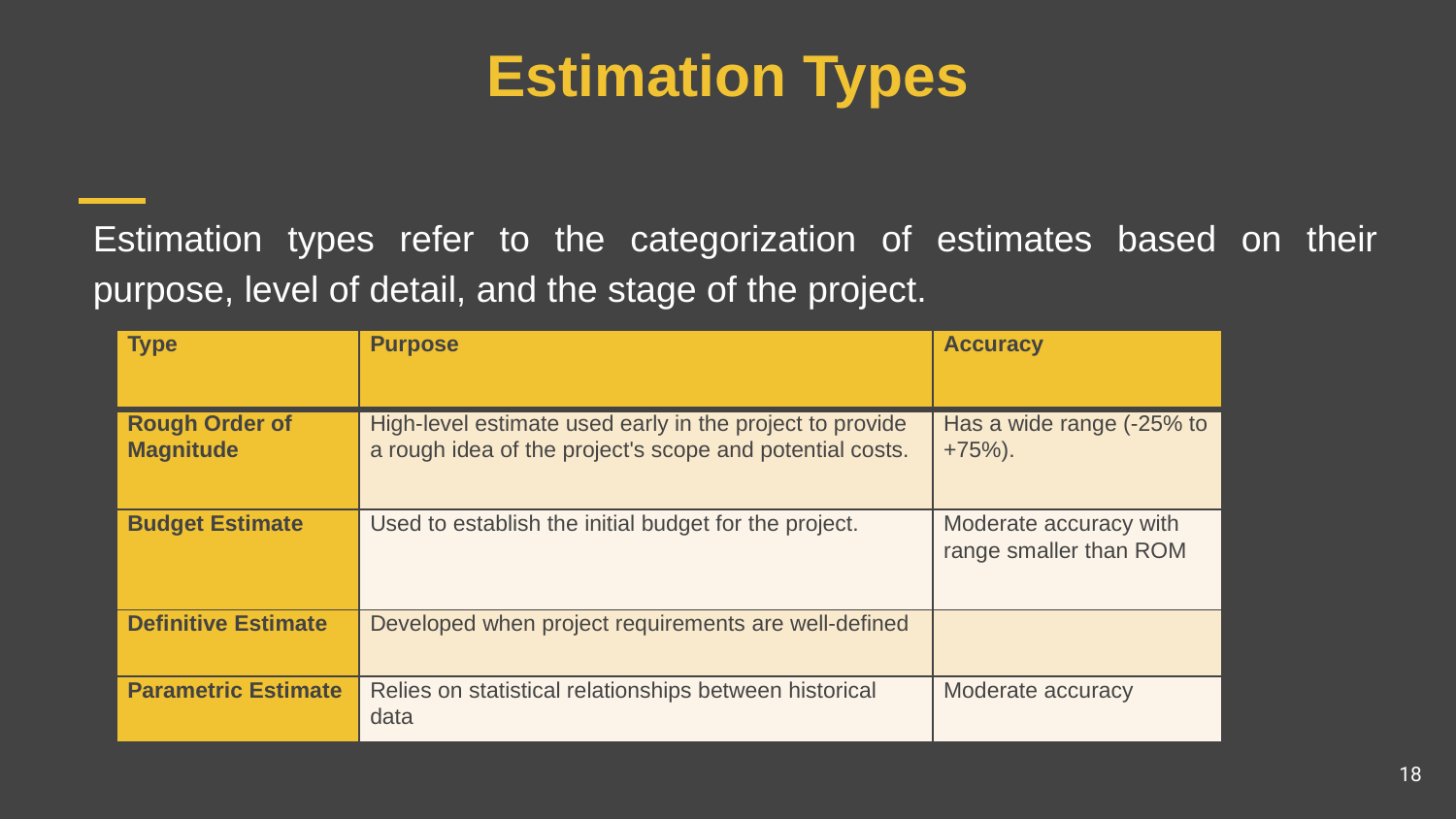

# Estimation Types
Estimation types refer to the categorization of estimates based on their purpose, level of detail, and the stage of the project.

| Type | Purpose | Accuracy |
| --- | --- | --- |
| Rough Order of Magnitude | High-level estimate used early in the project to provide a rough idea of the project's scope and potential costs. | Has a wide range (-25% to +75%). |
| Budget Estimate | Used to establish the initial budget for the project. | Moderate accuracy with range smaller than ROM |
| Definitive Estimate | Developed when project requirements are well-defined |  |
| Parametric Estimate | Relies on statistical relationships between historical data | Moderate accuracy |
18